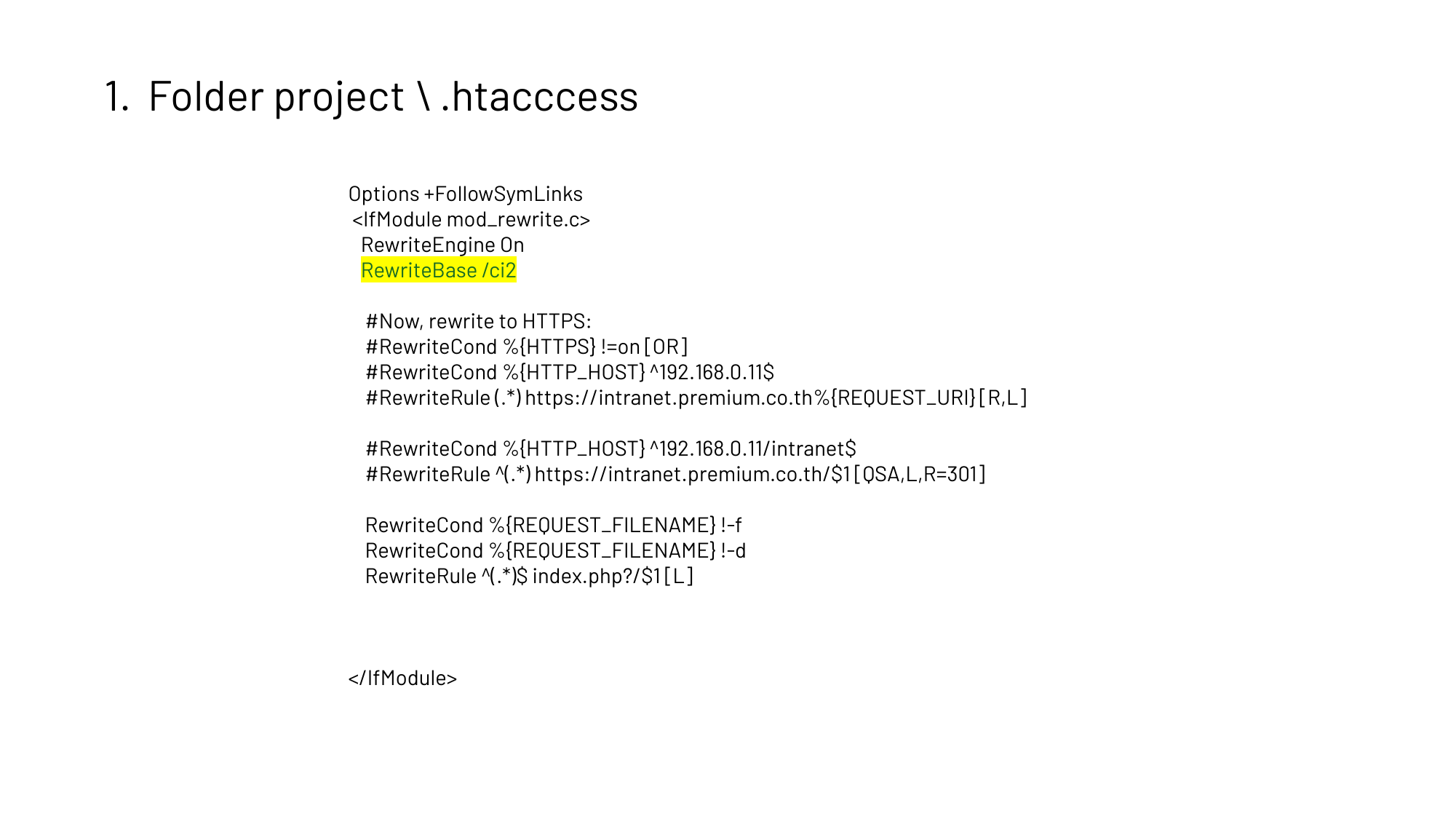

1.  Folder project \ .htacccess
Options +FollowSymLinks
 <IfModule mod_rewrite.c>
   RewriteEngine On
   RewriteBase /ci2

    #Now, rewrite to HTTPS:
    #RewriteCond %{HTTPS} !=on [OR]
    #RewriteCond %{HTTP_HOST} ^192.168.0.11$
    #RewriteRule (.*) https://intranet.premium.co.th%{REQUEST_URI} [R,L]

    #RewriteCond %{HTTP_HOST} ^192.168.0.11/intranet$
    #RewriteRule ^(.*) https://intranet.premium.co.th/$1 [QSA,L,R=301]

    RewriteCond %{REQUEST_FILENAME} !-f
    RewriteCond %{REQUEST_FILENAME} !-d
    RewriteRule ^(.*)$ index.php?/$1 [L]

</IfModule>